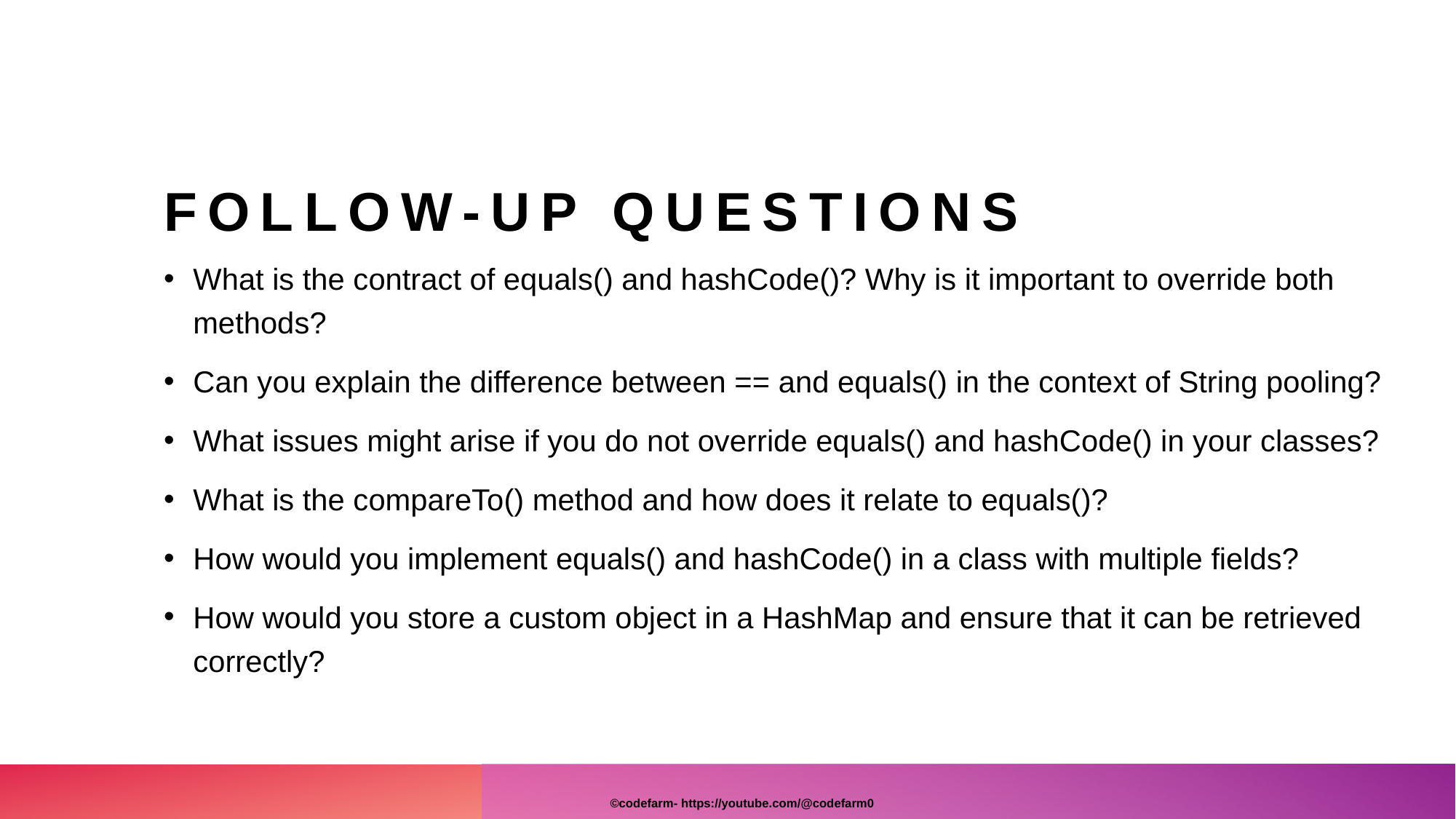

# Follow-Up Questions
What is the contract of equals() and hashCode()? Why is it important to override both methods?
Can you explain the difference between == and equals() in the context of String pooling?
What issues might arise if you do not override equals() and hashCode() in your classes?
What is the compareTo() method and how does it relate to equals()?
How would you implement equals() and hashCode() in a class with multiple fields?
How would you store a custom object in a HashMap and ensure that it can be retrieved correctly?

©codefarm- https://youtube.com/@codefarm0